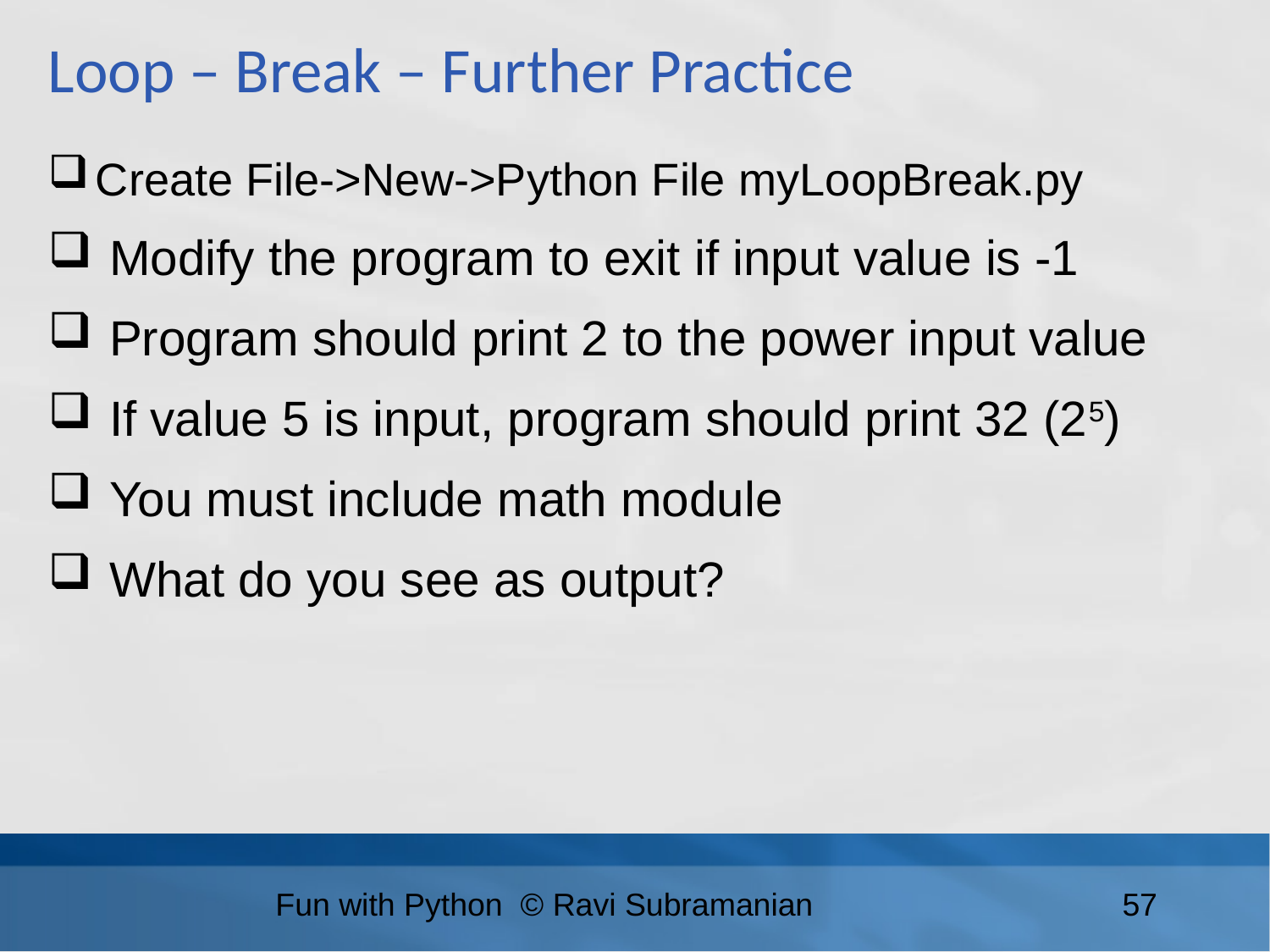

Loop – Break – Further Practice
Create File->New->Python File myLoopBreak.py
 Modify the program to exit if input value is -1
 Program should print 2 to the power input value
 If value 5 is input, program should print 32 (25)
 You must include math module
 What do you see as output?